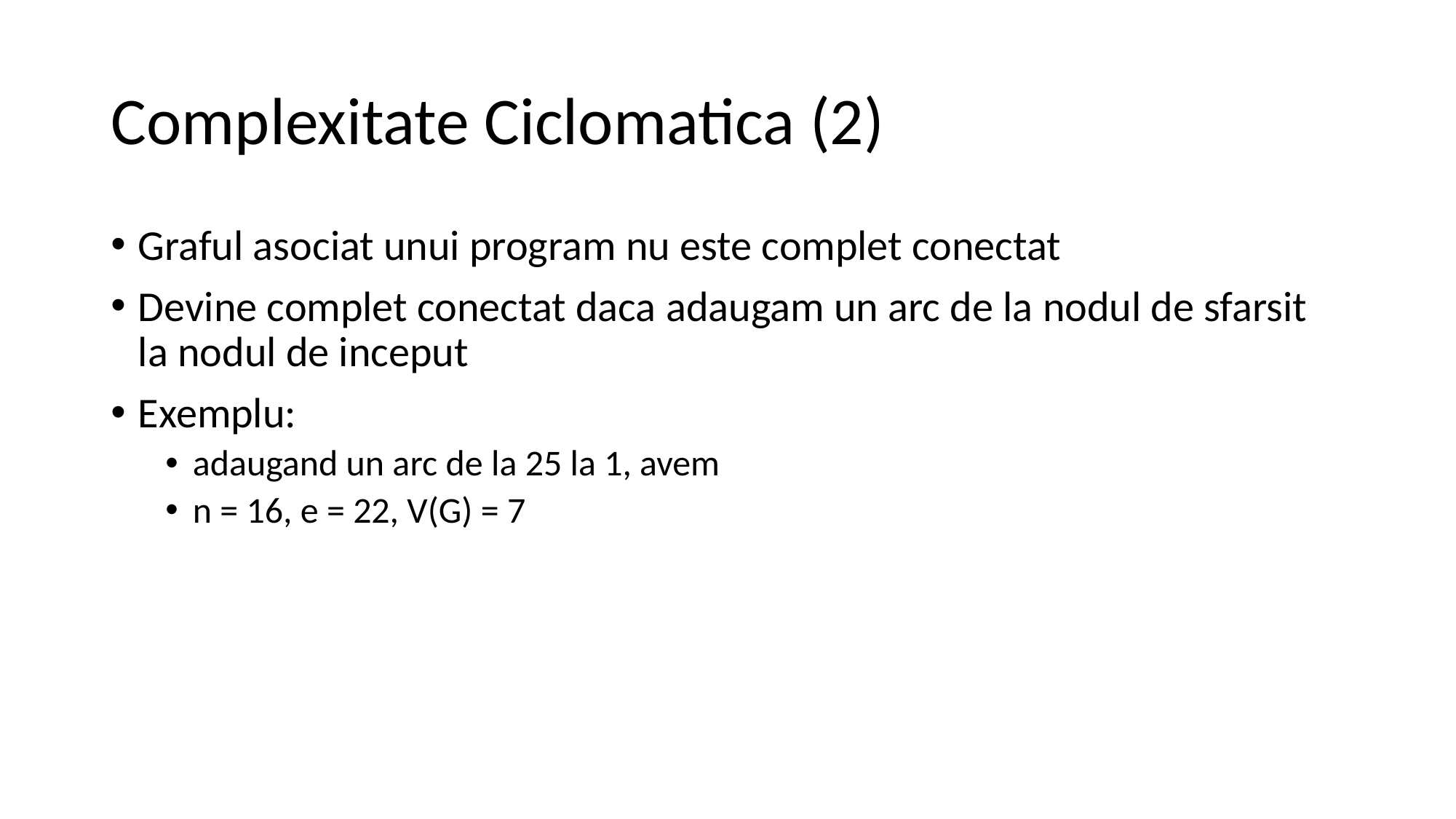

# Complexitate Ciclomatica (2)
Graful asociat unui program nu este complet conectat
Devine complet conectat daca adaugam un arc de la nodul de sfarsit la nodul de inceput
Exemplu:
adaugand un arc de la 25 la 1, avem
n = 16, e = 22, V(G) = 7